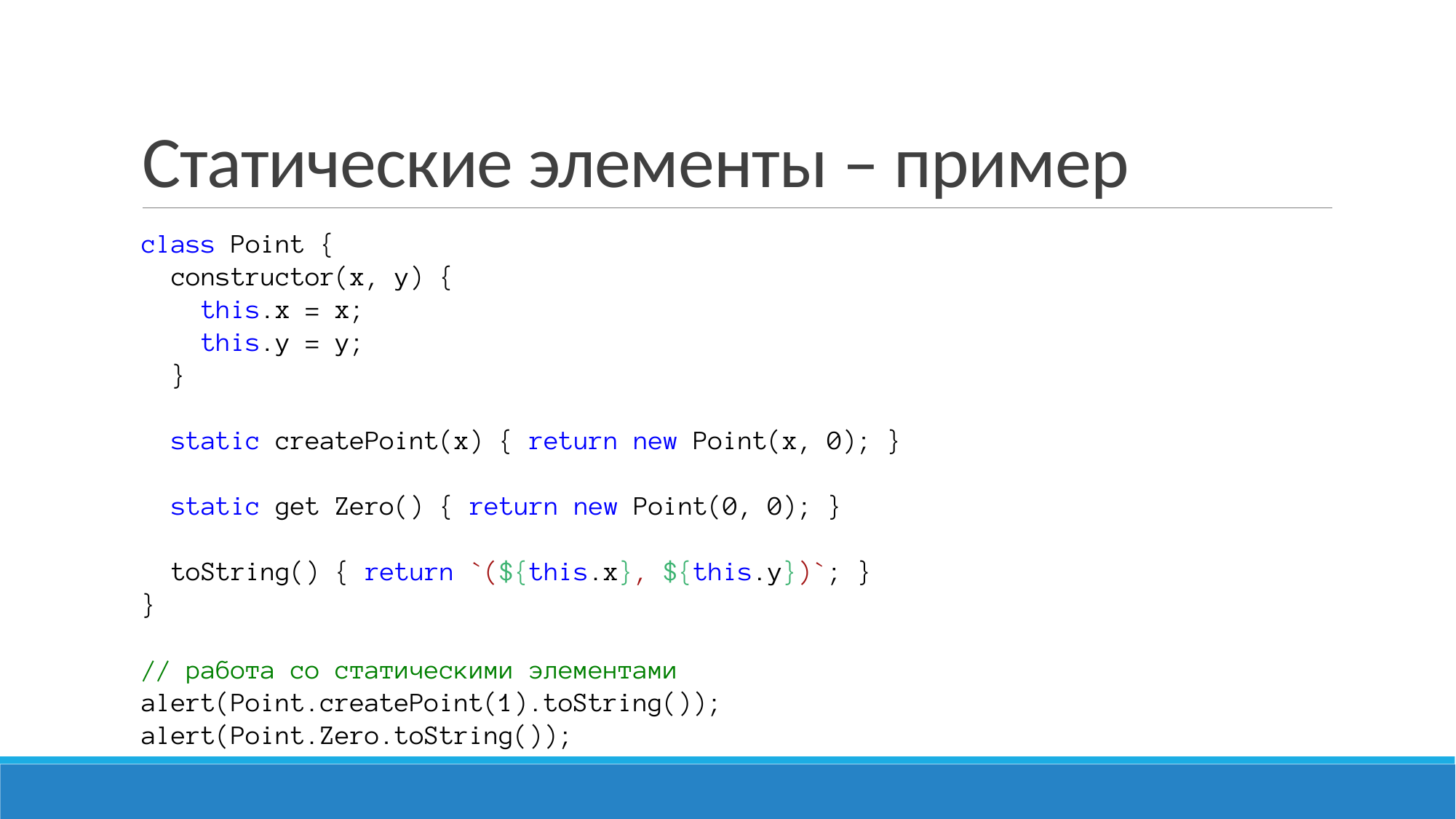

# Статические элементы – пример
class Point {
  constructor(x, y) {
    this.x = x;
    this.y = y;
  }

  static createPoint(x) { return new Point(x, 0); }

  static get Zero() { return new Point(0, 0); }

  toString() { return `(${this.x}, ${this.y})`; }
}

// работа со статическими элементами
alert(Point.createPoint(1).toString());
alert(Point.Zero.toString());